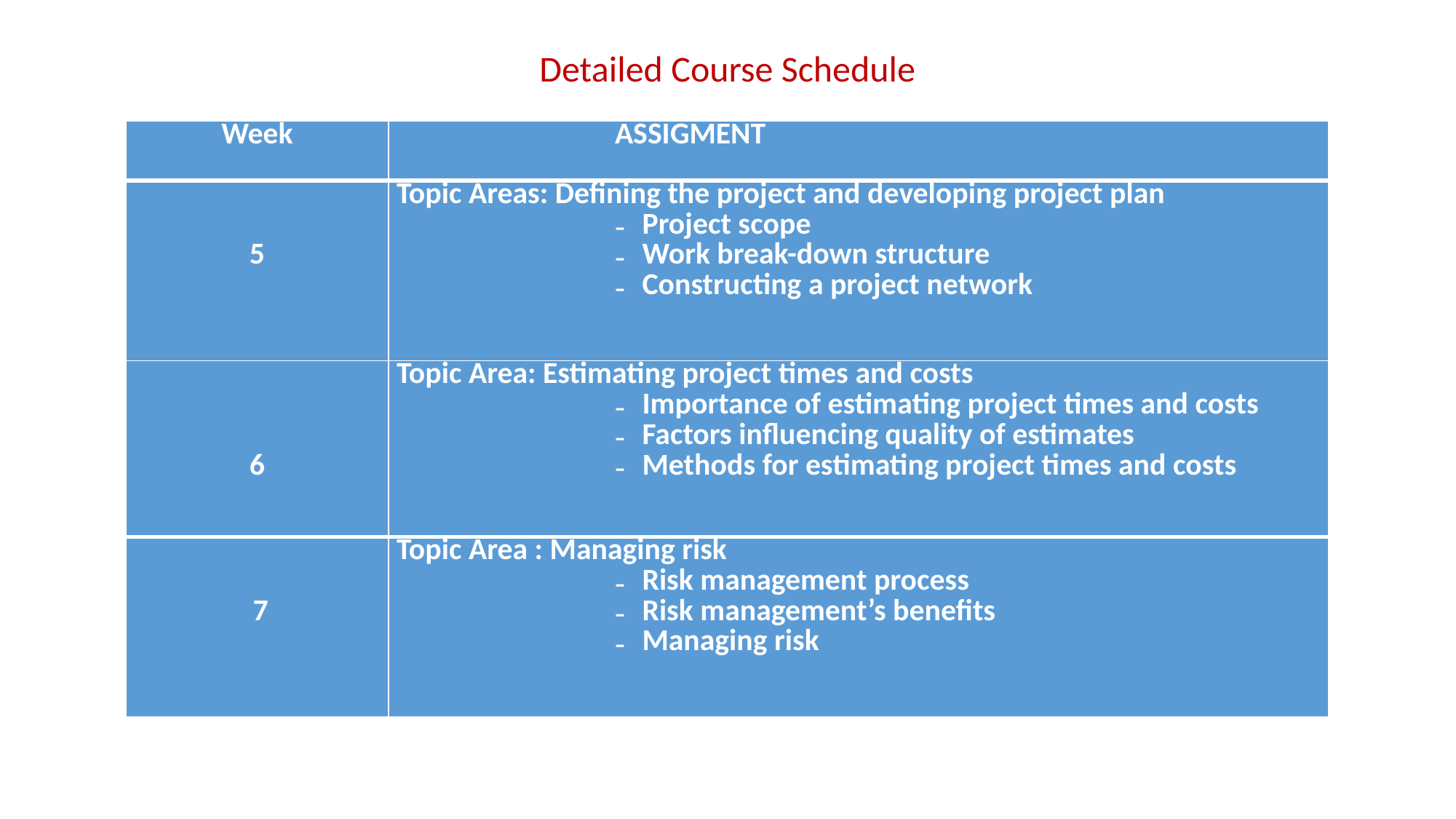

# Detailed Course Schedule

| Week | ASSIGMENT |
| --- | --- |
| 5 | Topic Areas: Defining the project and developing project plan Project scope Work break-down structure Constructing a project network |
| 6 | Topic Area: Estimating project times and costs Importance of estimating project times and costs Factors influencing quality of estimates Methods for estimating project times and costs |
| 7 | Topic Area : Managing risk Risk management process Risk management’s benefits Managing risk |